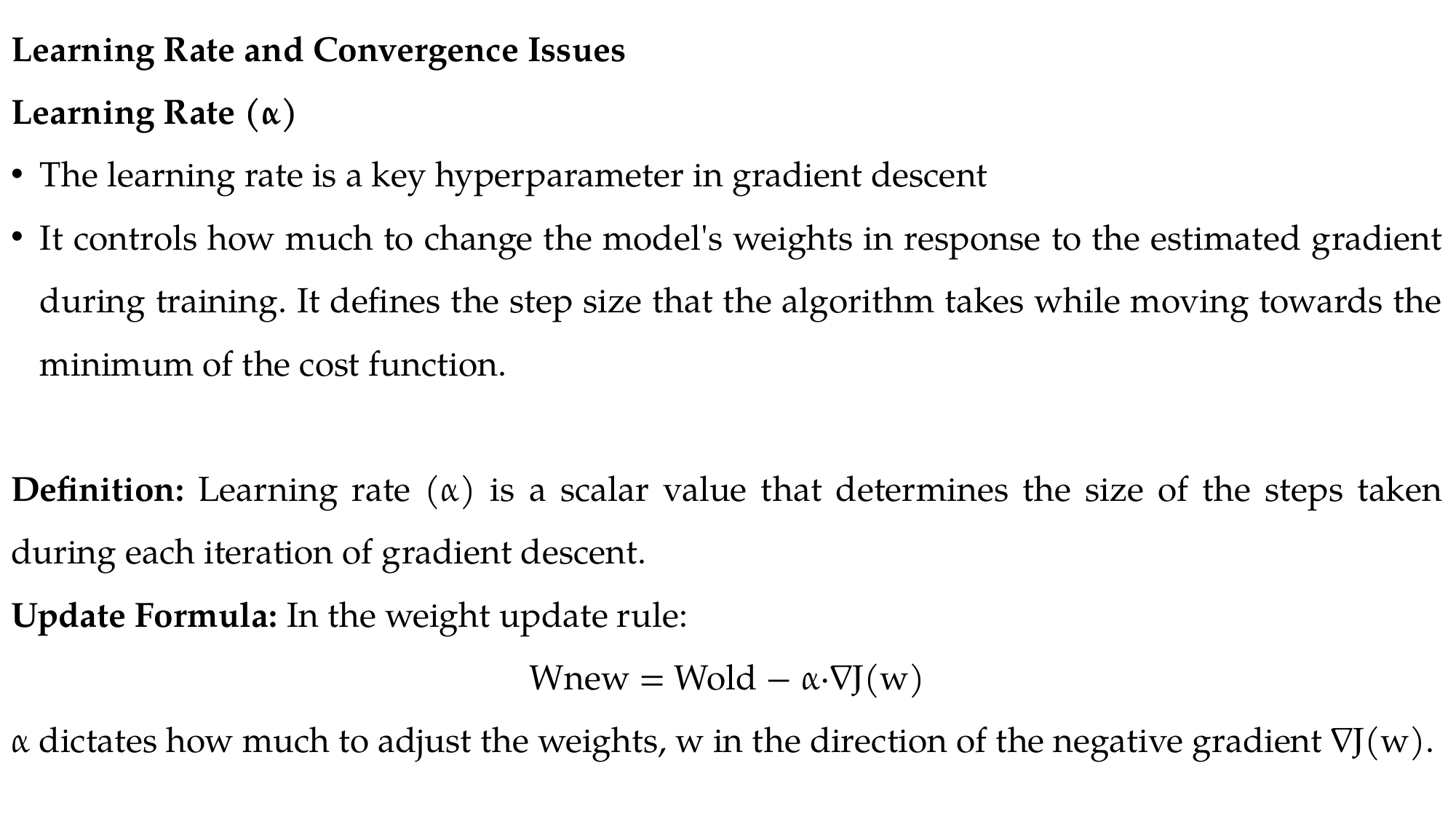

Learning Rate and Convergence Issues
Learning Rate (α)
The learning rate is a key hyperparameter in gradient descent
It controls how much to change the model's weights in response to the estimated gradient during training. It defines the step size that the algorithm takes while moving towards the minimum of the cost function.

Definition: Learning rate (α) is a scalar value that determines the size of the steps taken during each iteration of gradient descent.
Update Formula: In the weight update rule:
Wnew = Wold − α⋅∇J(w)
α dictates how much to adjust the weights, w in the direction of the negative gradient ∇J(w).